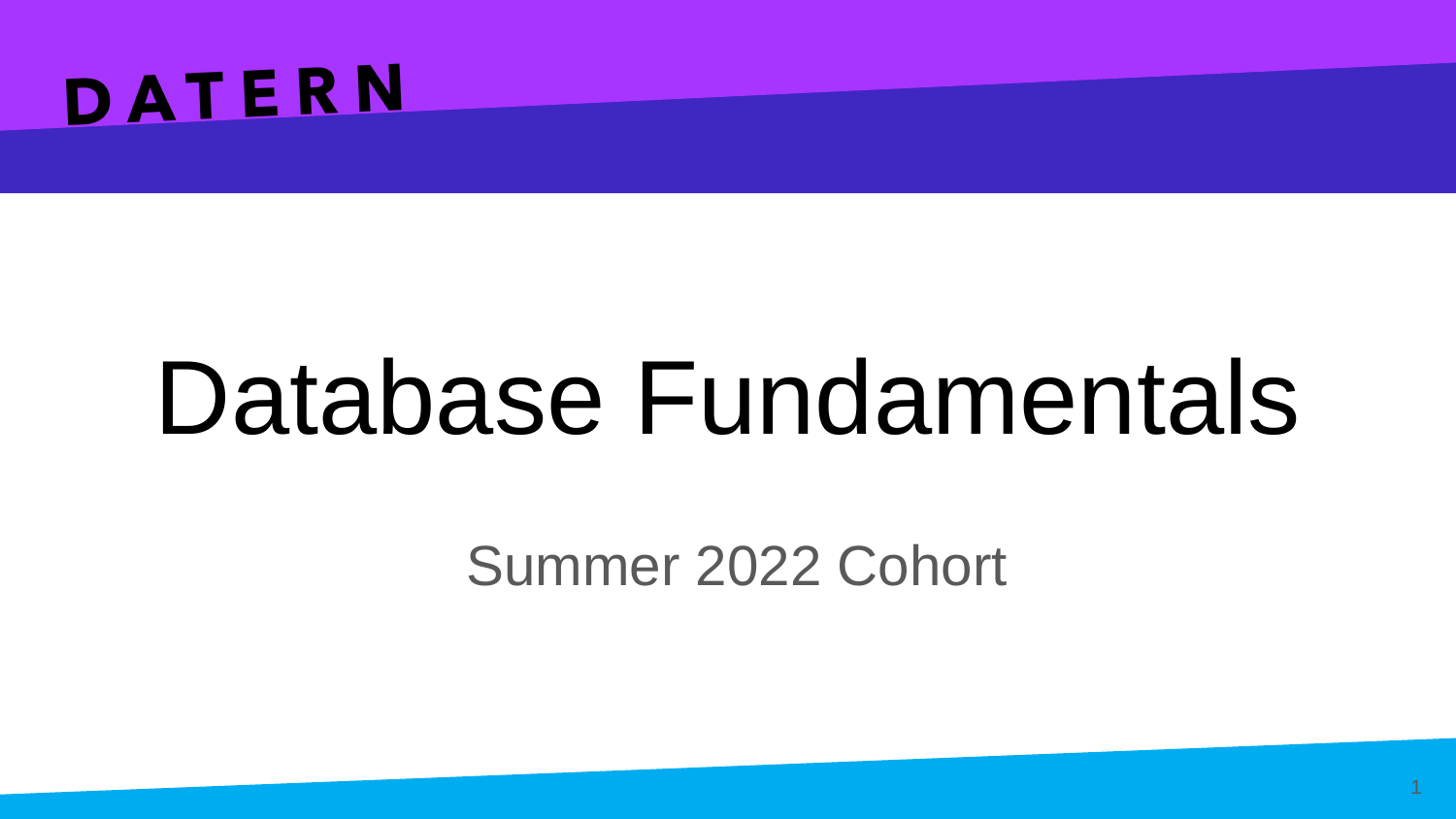

# Database Fundamentals
Summer 2022 Cohort
1